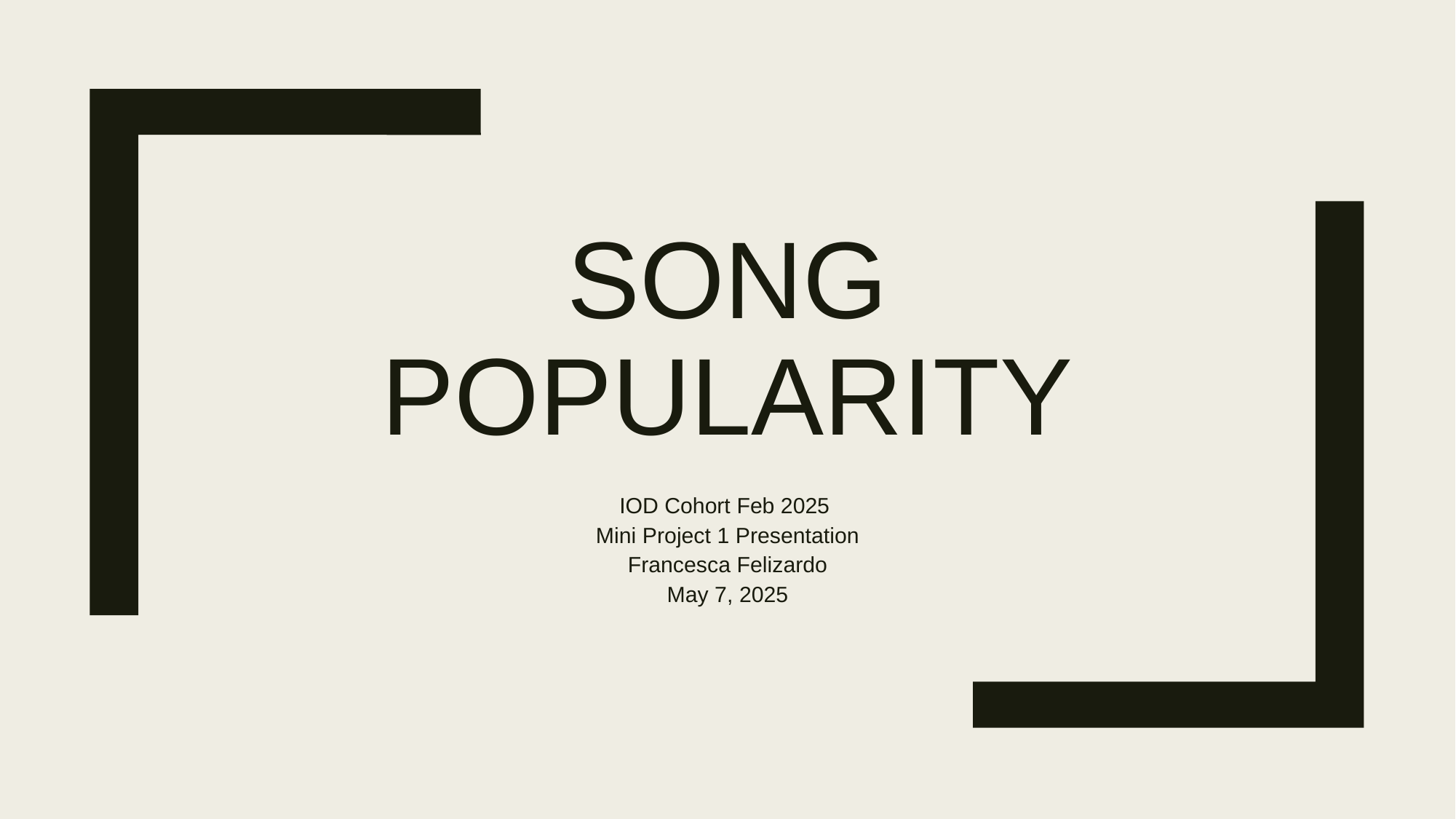

# Song Popularity
IOD Cohort Feb 2025
Mini Project 1 Presentation
Francesca Felizardo
May 7, 2025